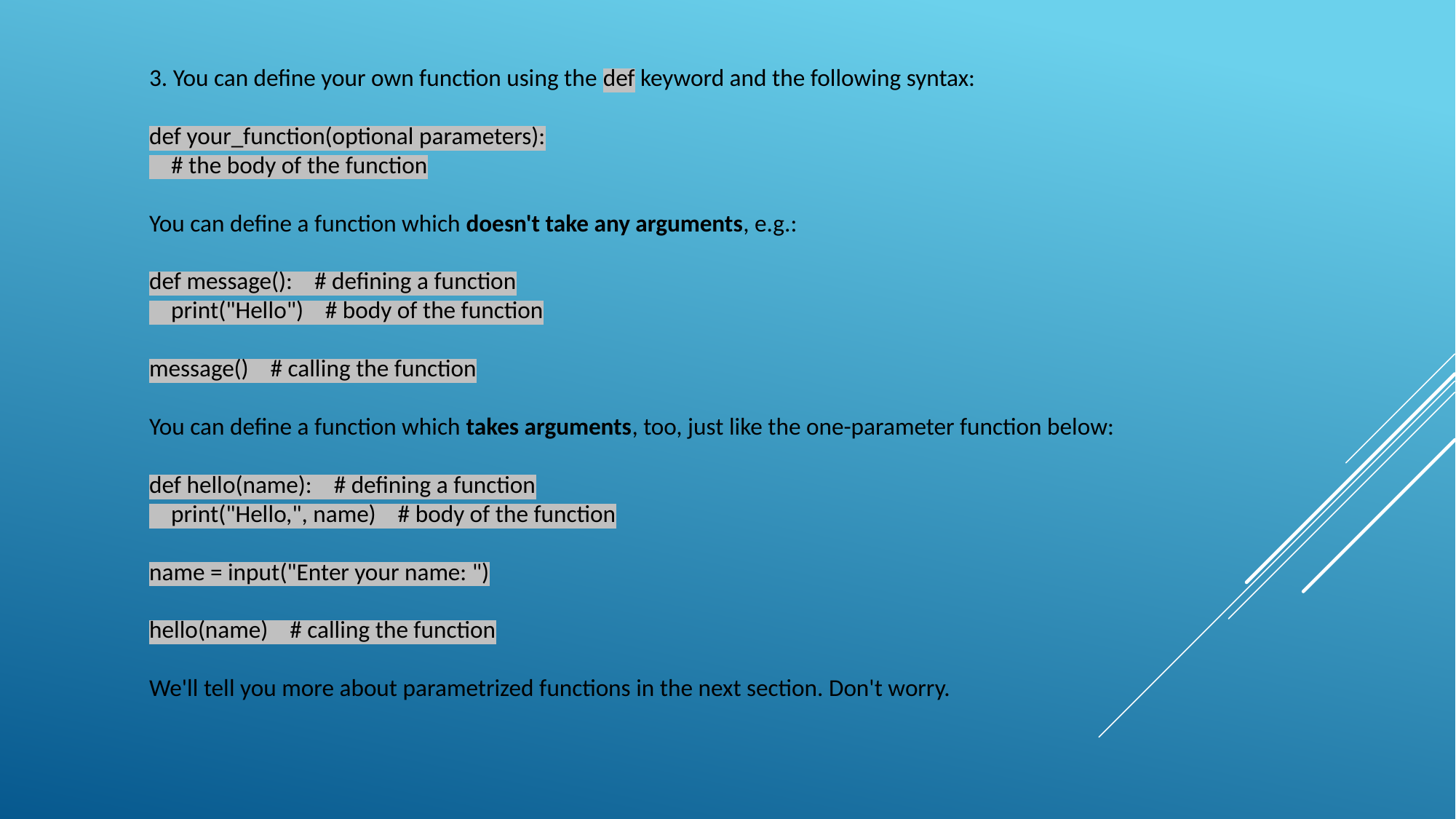

3. You can define your own function using the def keyword and the following syntax:

def your_function(optional parameters):
    # the body of the function

You can define a function which doesn't take any arguments, e.g.:

def message():    # defining a function
    print("Hello")    # body of the function

message()    # calling the function

You can define a function which takes arguments, too, just like the one-parameter function below:

def hello(name):    # defining a function
    print("Hello,", name)    # body of the function

name = input("Enter your name: ")

hello(name)    # calling the function

We'll tell you more about parametrized functions in the next section. Don't worry.